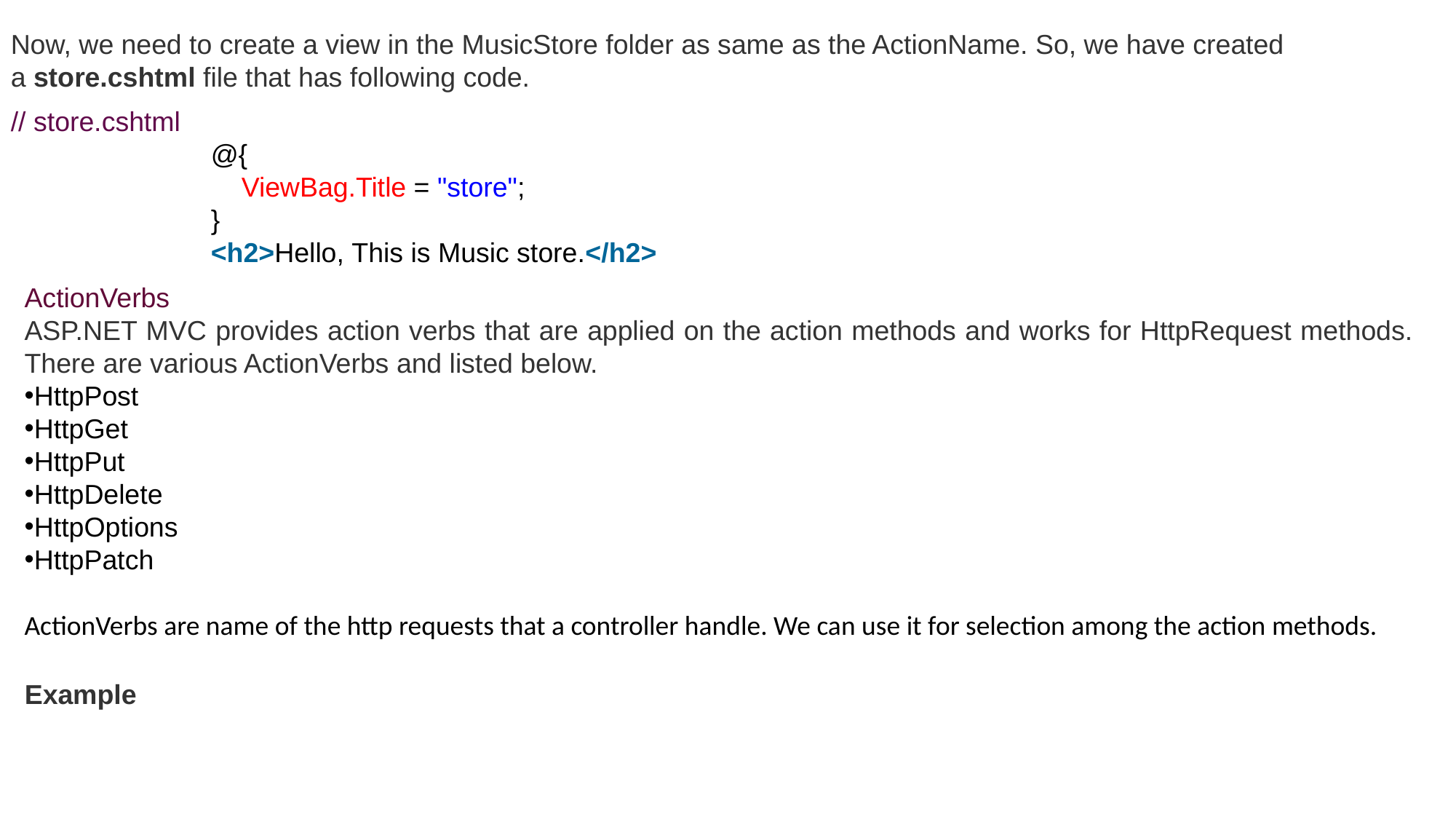

Now, we need to create a view in the MusicStore folder as same as the ActionName. So, we have created a store.cshtml file that has following code.
// store.cshtml
@{
    ViewBag.Title = "store";
}
<h2>Hello, This is Music store.</h2>
ActionVerbs
ASP.NET MVC provides action verbs that are applied on the action methods and works for HttpRequest methods. There are various ActionVerbs and listed below.
HttpPost
HttpGet
HttpPut
HttpDelete
HttpOptions
HttpPatch

ActionVerbs are name of the http requests that a controller handle. We can use it for selection among the action methods.
Example